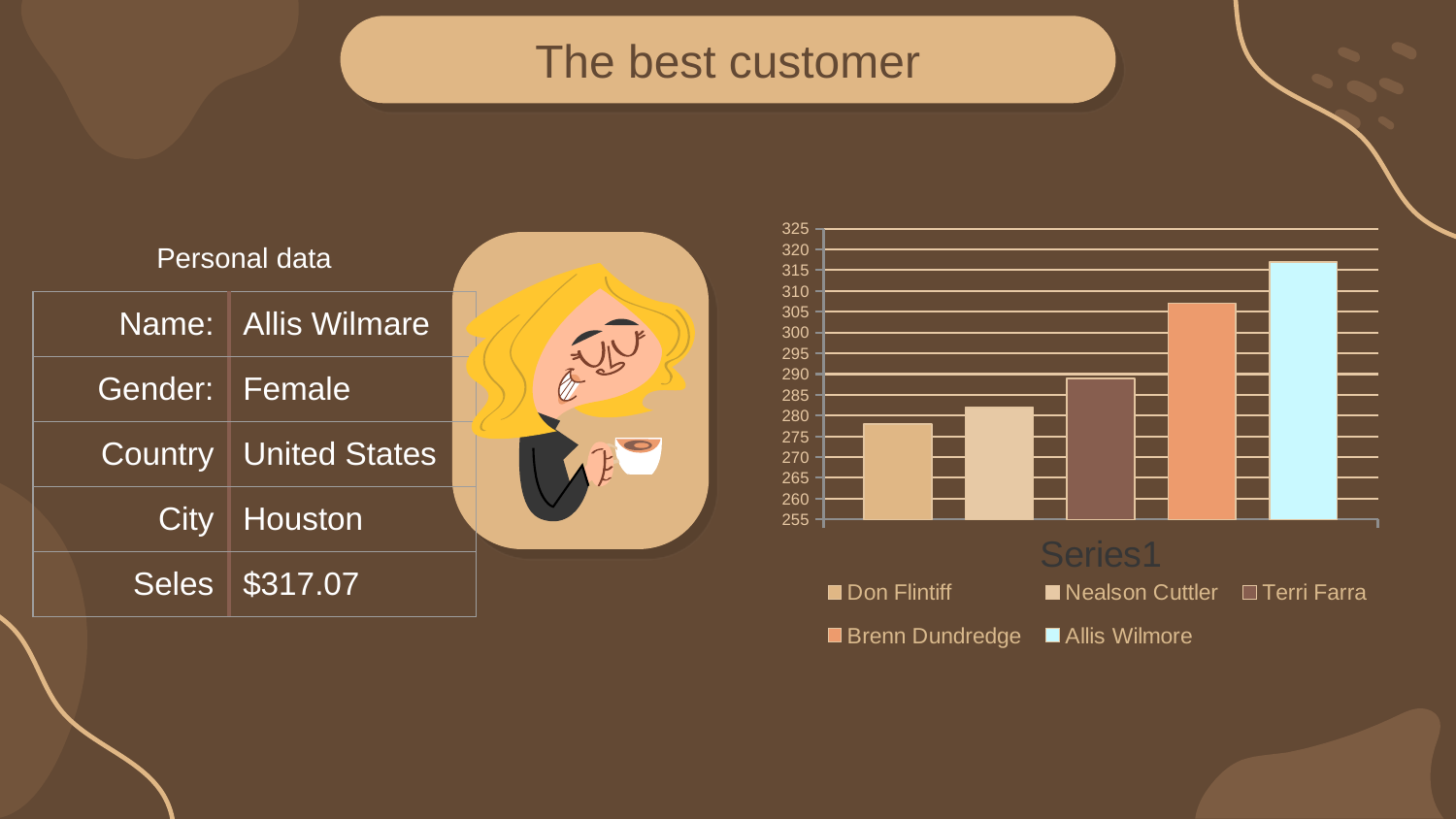

# The best customer

### Chart

| Category | Don Flintiff | Nealson Cuttler | Terri Farra | Brenn Dundredge | Allis Wilmore |
|---|---|---|---|---|---|
| None | 278.0 | 282.0 | 289.0 | 307.0 | 317.0 |
Personal data

| Name: | Allis Wilmare |
| --- | --- |
| Gender: | Female |
| Country | United States |
| City | Houston |
| Seles | $317.07 |